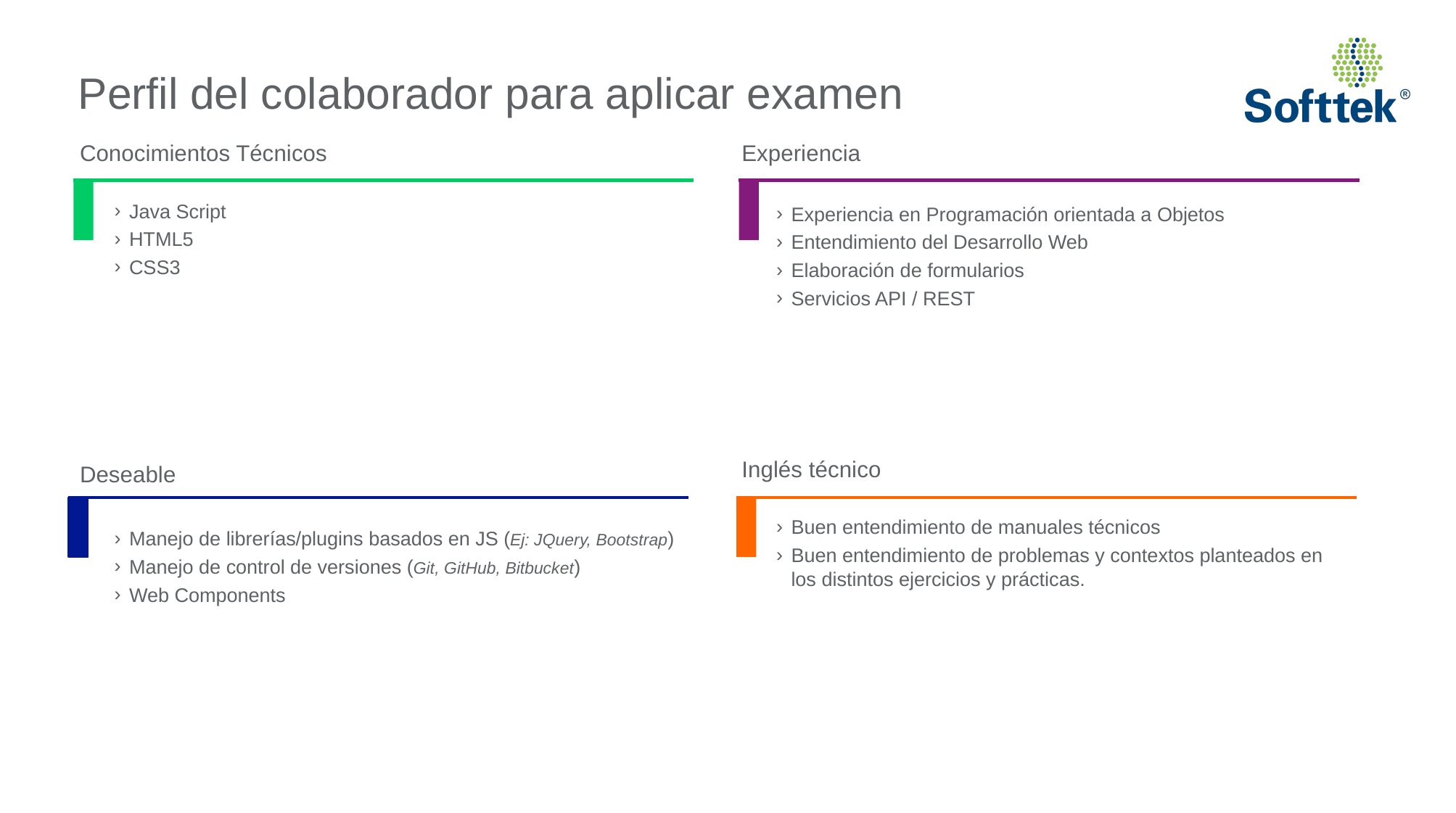

# Perfil del colaborador para aplicar examen
Conocimientos Técnicos
Experiencia

Java Script
HTML5
CSS3

Experiencia en Programación orientada a Objetos
Entendimiento del Desarrollo Web
Elaboración de formularios
Servicios API / REST
Inglés técnico
Deseable

Buen entendimiento de manuales técnicos
Buen entendimiento de problemas y contextos planteados en los distintos ejercicios y prácticas.
Manejo de librerías/plugins basados en JS (Ej: JQuery, Bootstrap)
Manejo de control de versiones (Git, GitHub, Bitbucket)
Web Components
4